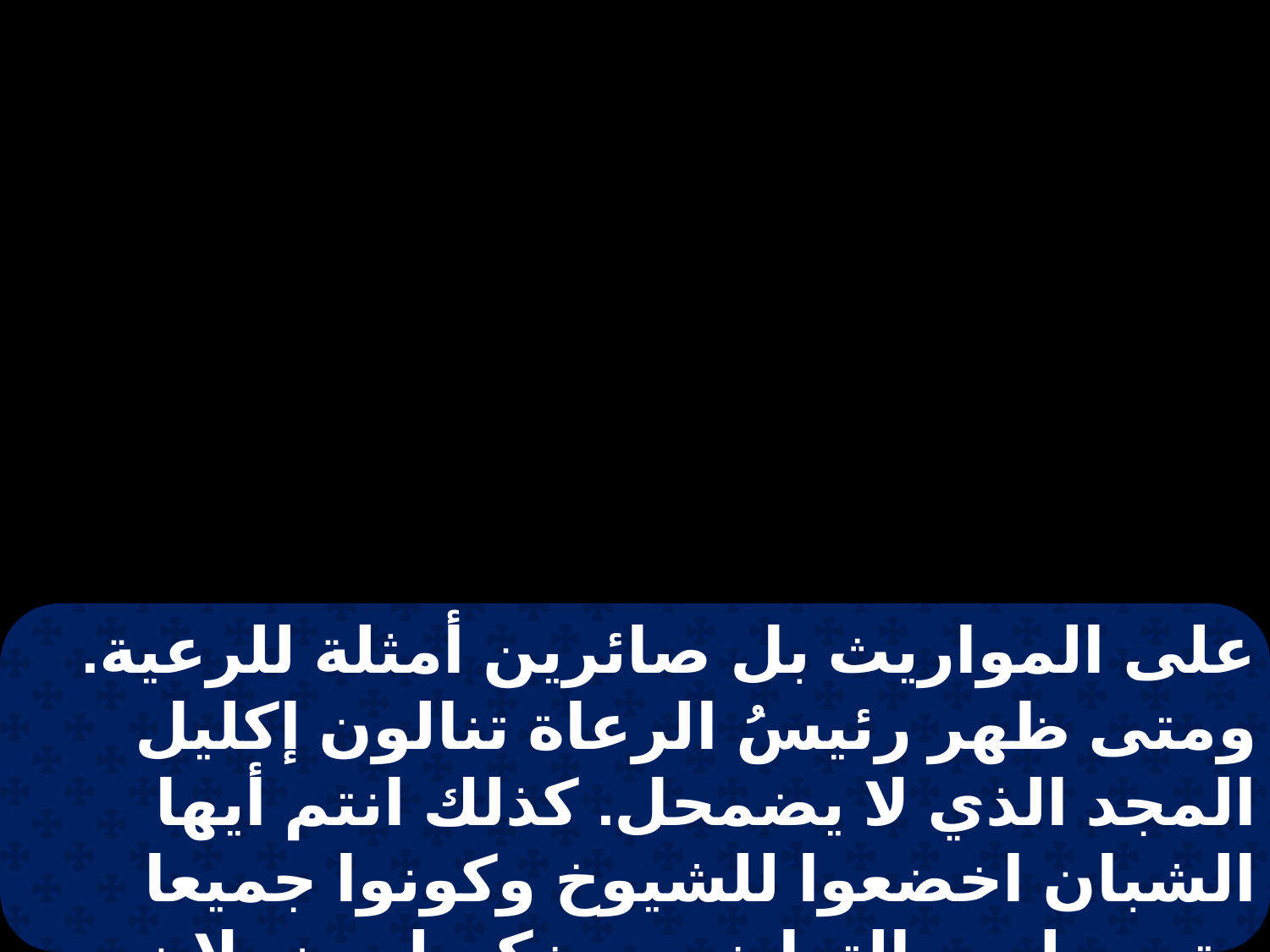

على المواريث بل صائرين أمثلة للرعية. ومتى ظهر رئيسُ الرعاة تنالون إكليل المجد الذي لا يضمحل. كذلك انتم أيها الشبان اخضعوا للشيوخ وكونوا جميعا متسربلين بالتواضع بعضكم لبعض لان الله يقاوم المستكبرين ويعطى نعمة للمتواضعين.